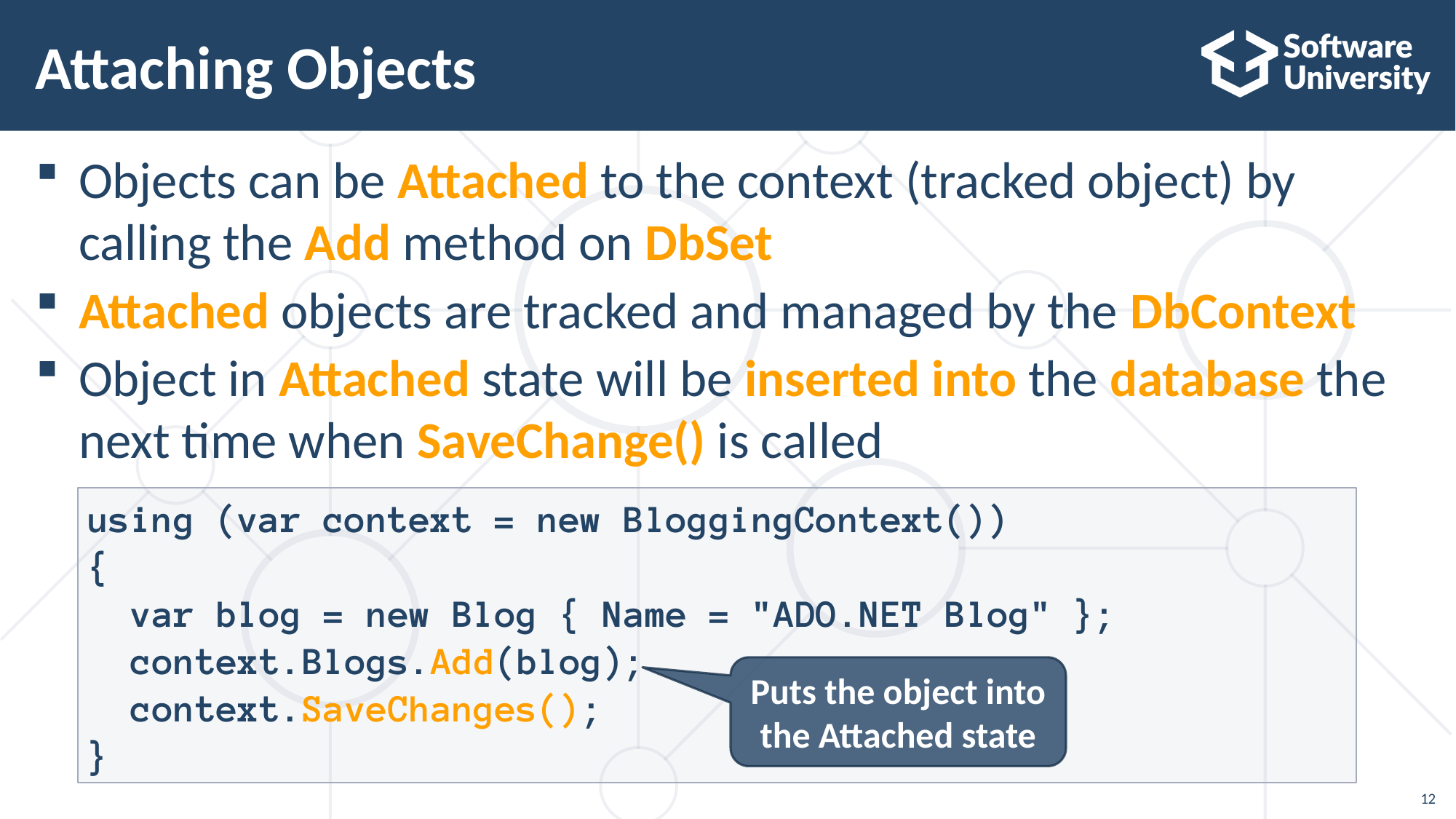

# Attaching Objects
Objects can be Attached to the context (tracked object) by calling the Add method on DbSet
Attached objects are tracked and managed by the DbContext
Object in Attached state will be inserted into the database the next time when SaveChange() is called

using (var context = new BloggingContext())
{
  var blog = new Blog { Name = "ADO.NET Blog" };
  context.Blogs.Add(blog);
  context.SaveChanges();
}
Puts the object into the Attached state
12